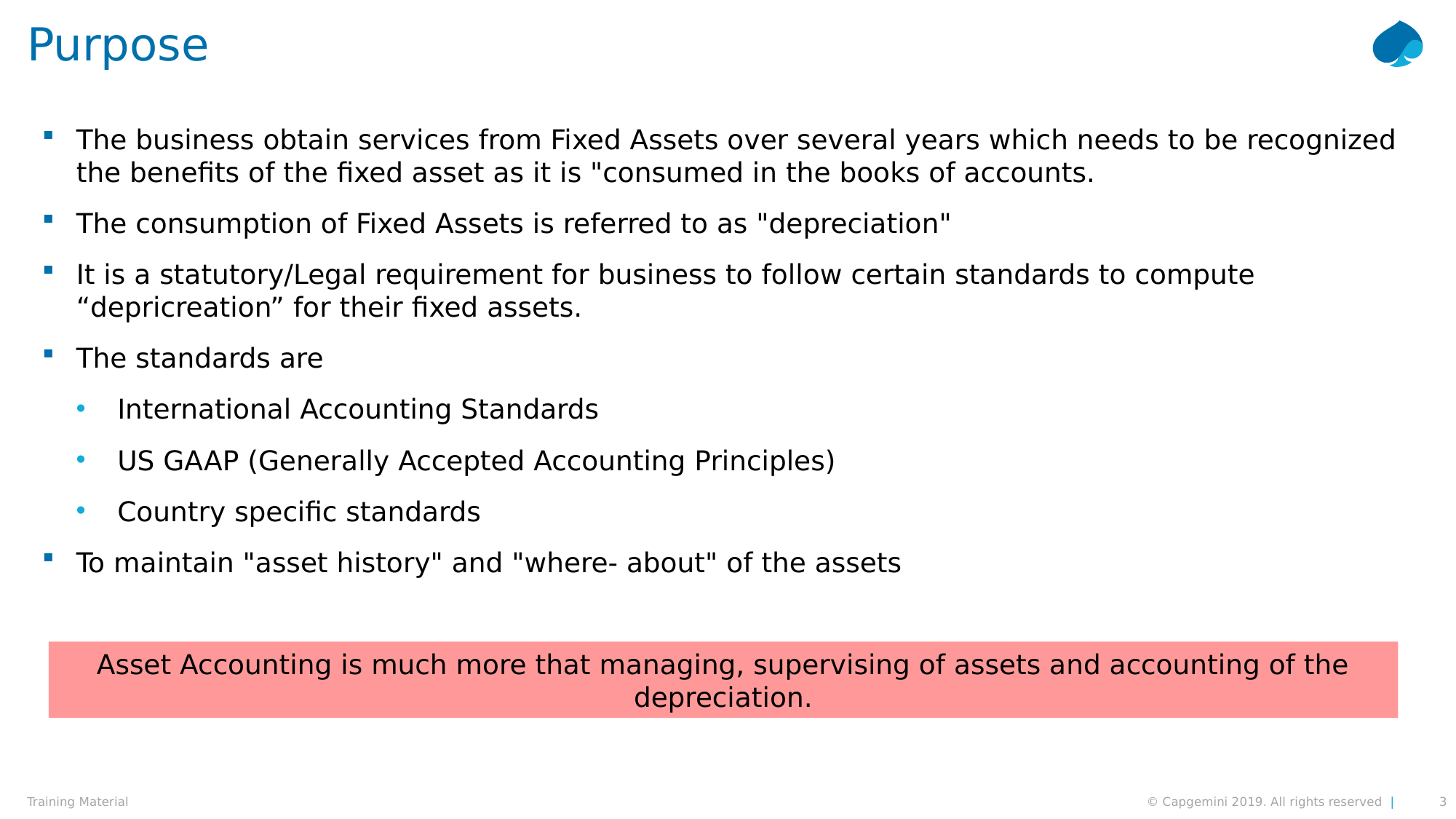

# Purpose
The business obtain services from Fixed Assets over several years which needs to be recognized the benefits of the fixed asset as it is "consumed in the books of accounts.
The consumption of Fixed Assets is referred to as "depreciation"
It is a statutory/Legal requirement for business to follow certain standards to compute “depricreation” for their fixed assets.
The standards are
International Accounting Standards
US GAAP (Generally Accepted Accounting Principles)
Country specific standards
To maintain "asset history" and "where- about" of the assets
Asset Accounting is much more that managing, supervising of assets and accounting of the depreciation.